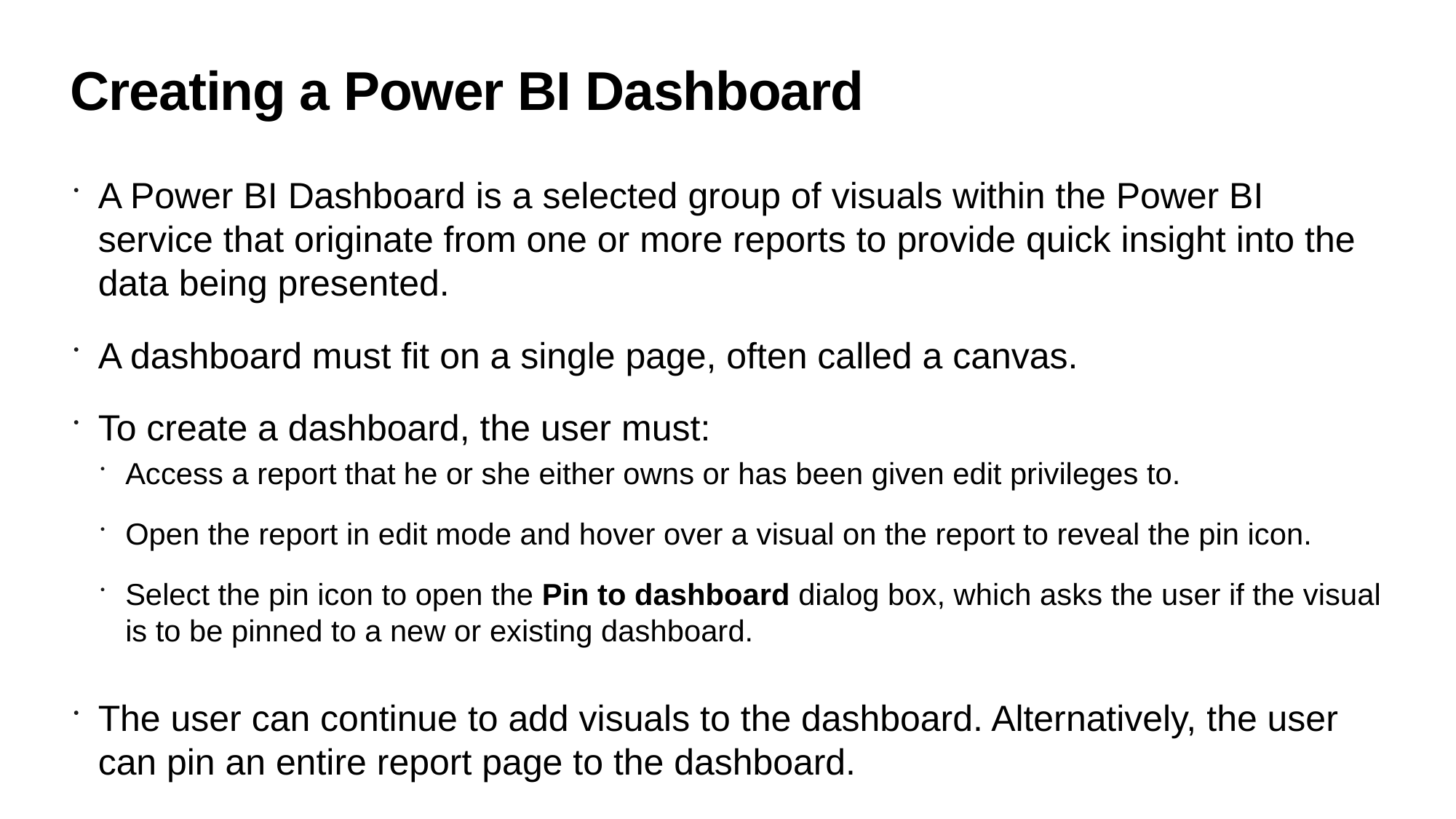

# Creating a Power BI Dashboard
A Power BI Dashboard is a selected group of visuals within the Power BI service that originate from one or more reports to provide quick insight into the data being presented.

A dashboard must fit on a single page, often called a canvas.

To create a dashboard, the user must:
Access a report that he or she either owns or has been given edit privileges to.
Open the report in edit mode and hover over a visual on the report to reveal the pin icon.
Select the pin icon to open the Pin to dashboard dialog box, which asks the user if the visual is to be pinned to a new or existing dashboard.

The user can continue to add visuals to the dashboard. Alternatively, the user can pin an entire report page to the dashboard.